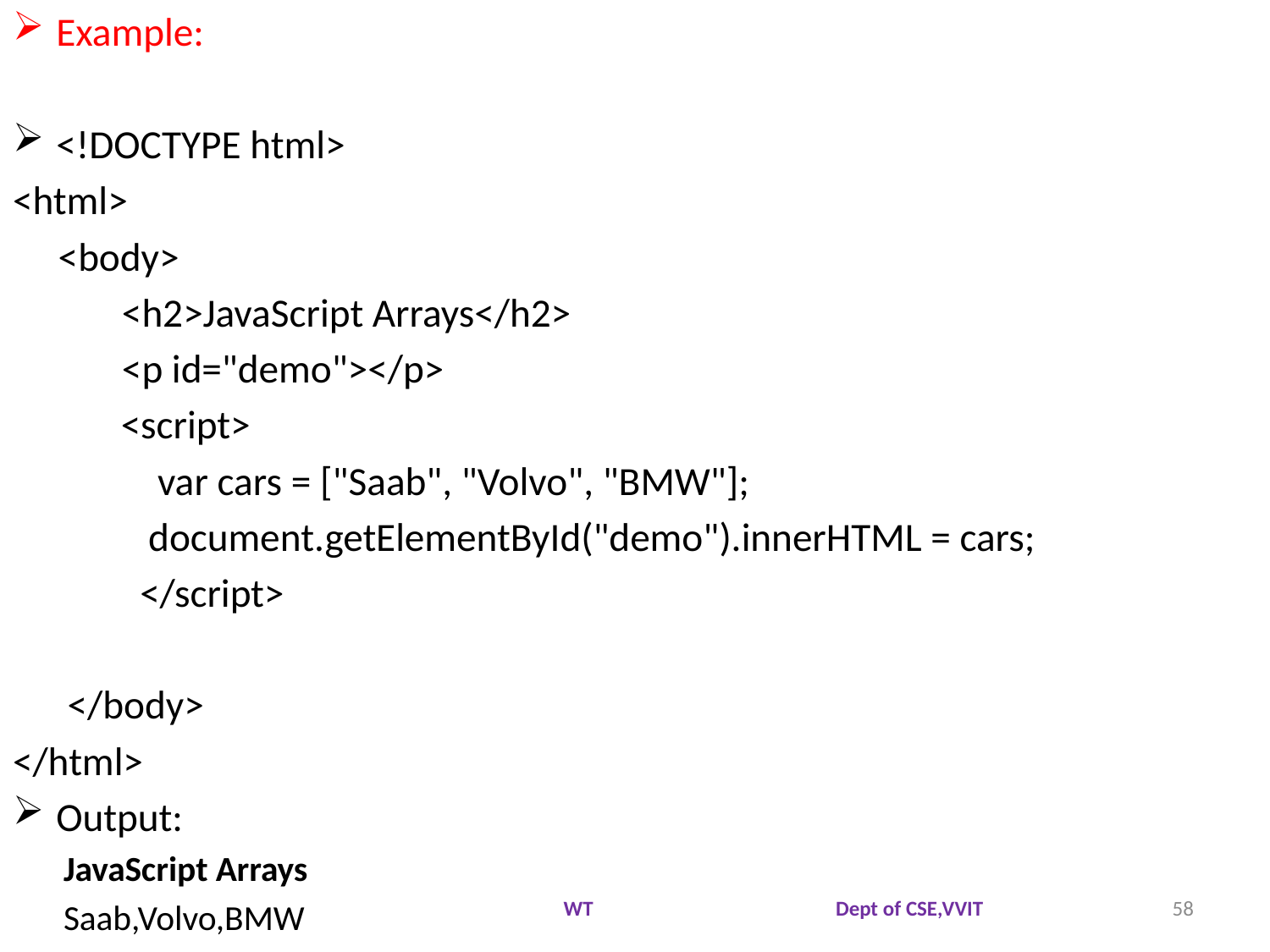

Example:

<!DOCTYPE html>
<html>
     <body>
            <h2>JavaScript Arrays</h2>
            <p id="demo"></p>
	  <script>
	      var cars = ["Saab", "Volvo", "BMW"];
	     document.getElementById("demo").innerHTML = cars;
              </script>

      </body>
</html>
Output:
JavaScript Arrays
Saab,Volvo,BMW

WT                                                  Dept of CSE,VVIT
58